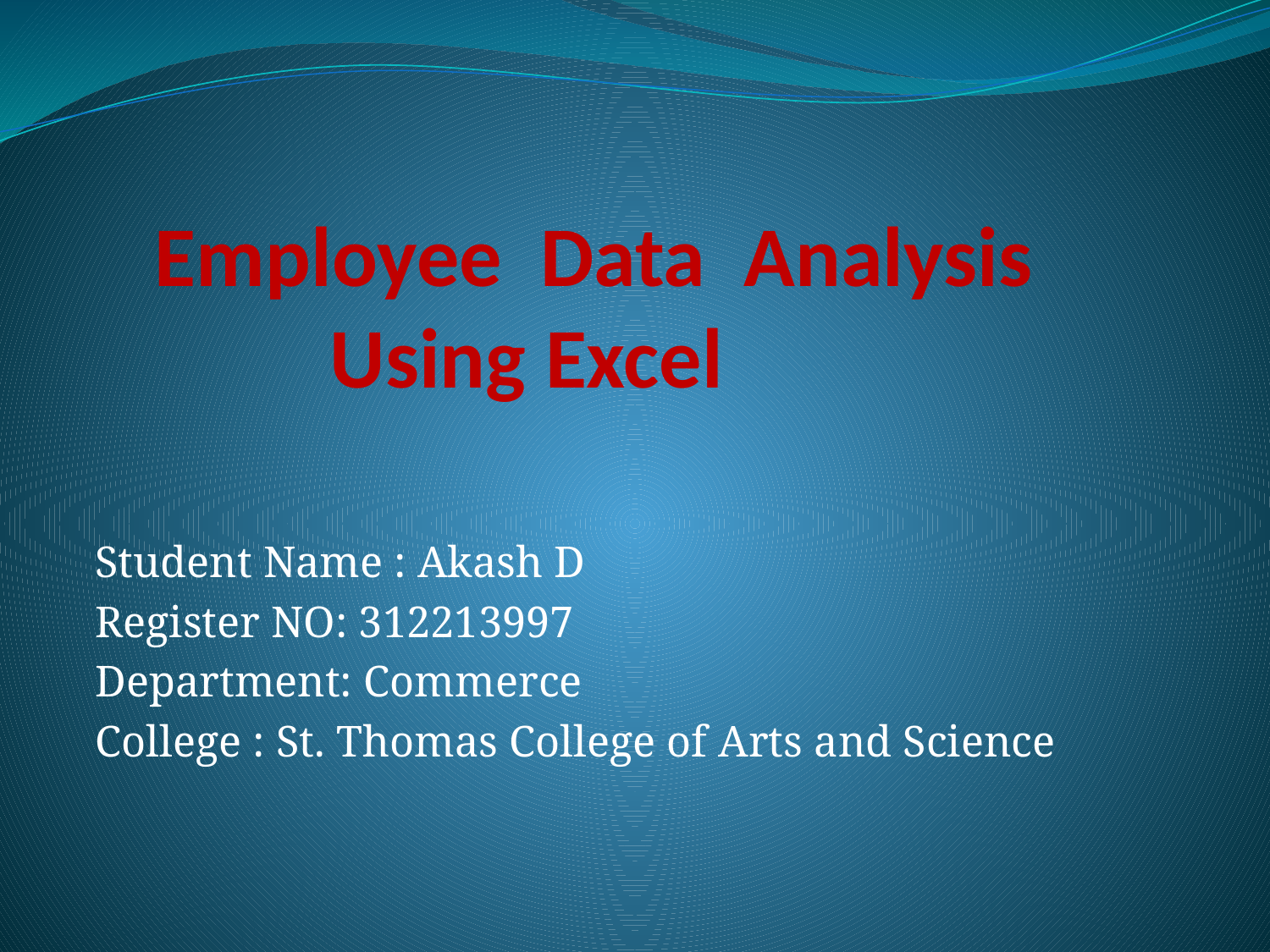

# Employee  Data  Analysis    Using Excel
Student Name : Akash D
Register NO: 312213997
Department: Commerce
College : St. Thomas College of Arts and Science